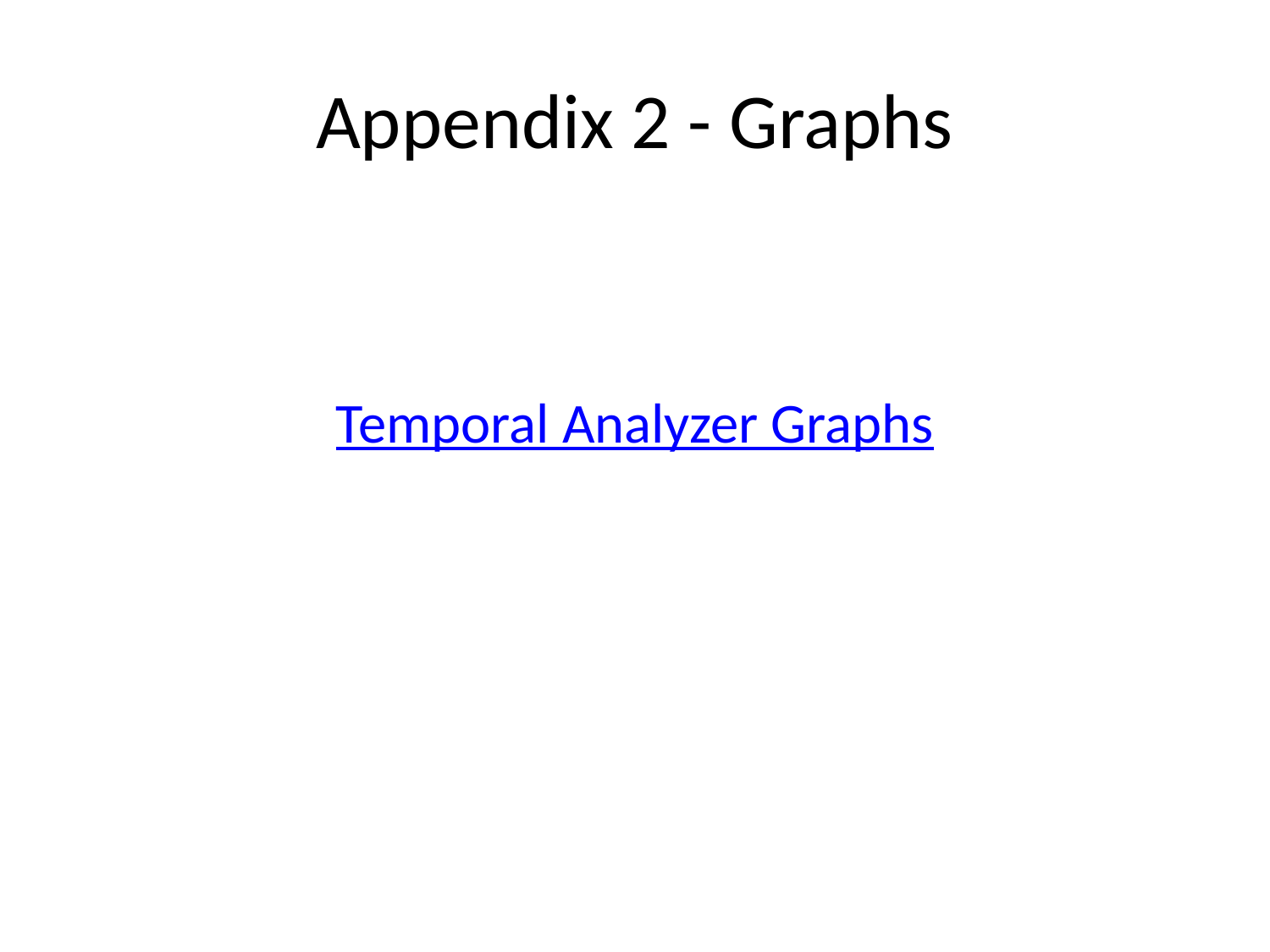

# Appendix 2 - Graphs

Temporal Analyzer Graphs